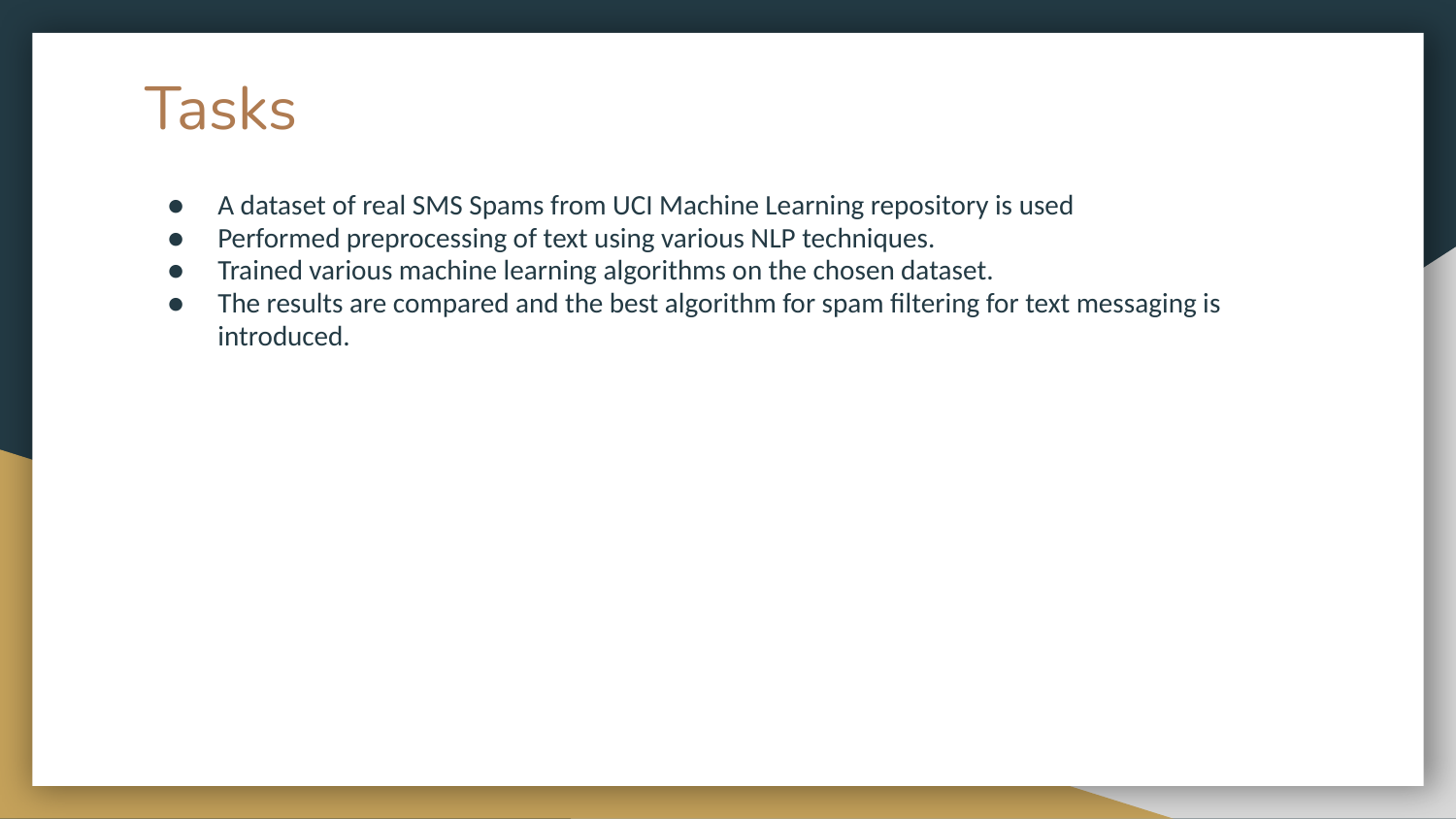

# Tasks
A dataset of real SMS Spams from UCI Machine Learning repository is used
Performed preprocessing of text using various NLP techniques.
Trained various machine learning algorithms on the chosen dataset.
The results are compared and the best algorithm for spam filtering for text messaging is introduced.